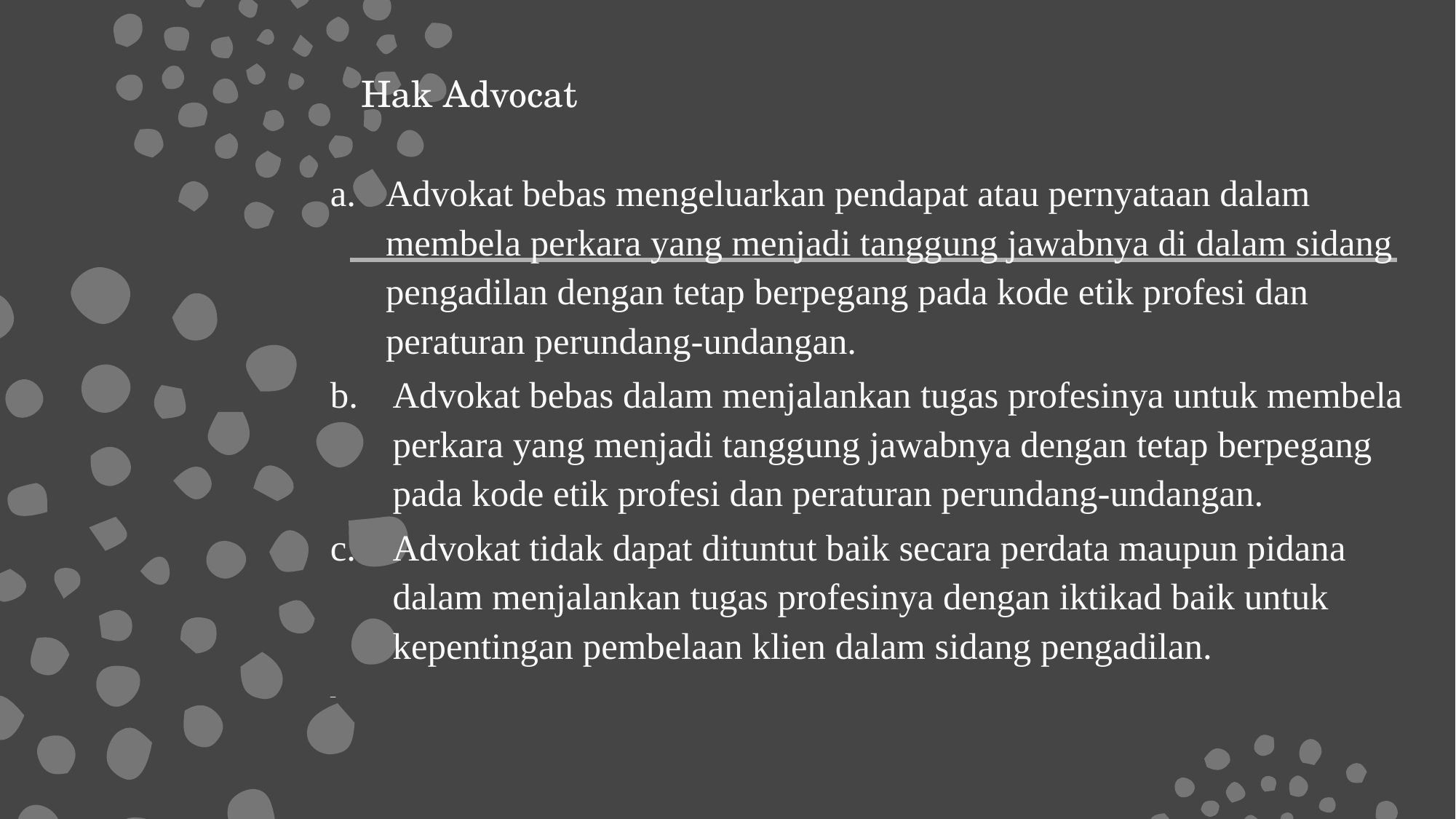

# Hak Advocat
Advokat bebas mengeluarkan pendapat atau pernyataan dalam membela perkara yang menjadi tanggung jawabnya di dalam sidang pengadilan dengan tetap berpegang pada kode etik profesi dan peraturan perundang-undangan.
Advokat bebas dalam menjalankan tugas profesinya untuk membela perkara yang menjadi tanggung jawabnya dengan tetap berpegang pada kode etik profesi dan peraturan perundang-undangan.
Advokat tidak dapat dituntut baik secara perdata maupun pidana dalam menjalankan tugas profesinya dengan iktikad baik untuk kepentingan pembelaan klien dalam sidang pengadilan.